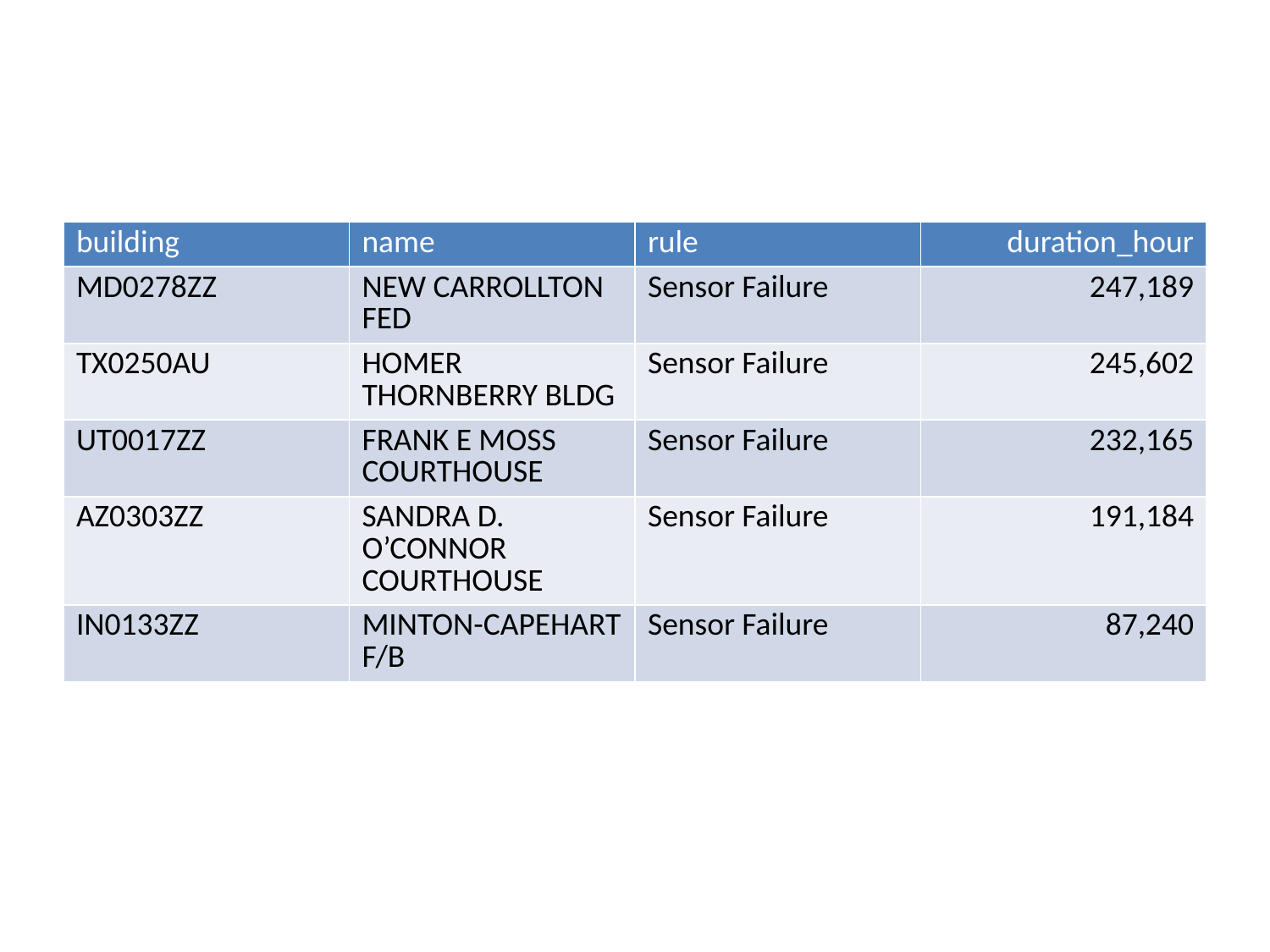

| building | name | rule | duration\_hour |
| --- | --- | --- | --- |
| MD0278ZZ | NEW CARROLLTON FED | Sensor Failure | 247,189 |
| TX0250AU | HOMER THORNBERRY BLDG | Sensor Failure | 245,602 |
| UT0017ZZ | FRANK E MOSS COURTHOUSE | Sensor Failure | 232,165 |
| AZ0303ZZ | SANDRA D. O’CONNOR COURTHOUSE | Sensor Failure | 191,184 |
| IN0133ZZ | MINTON-CAPEHART F/B | Sensor Failure | 87,240 |